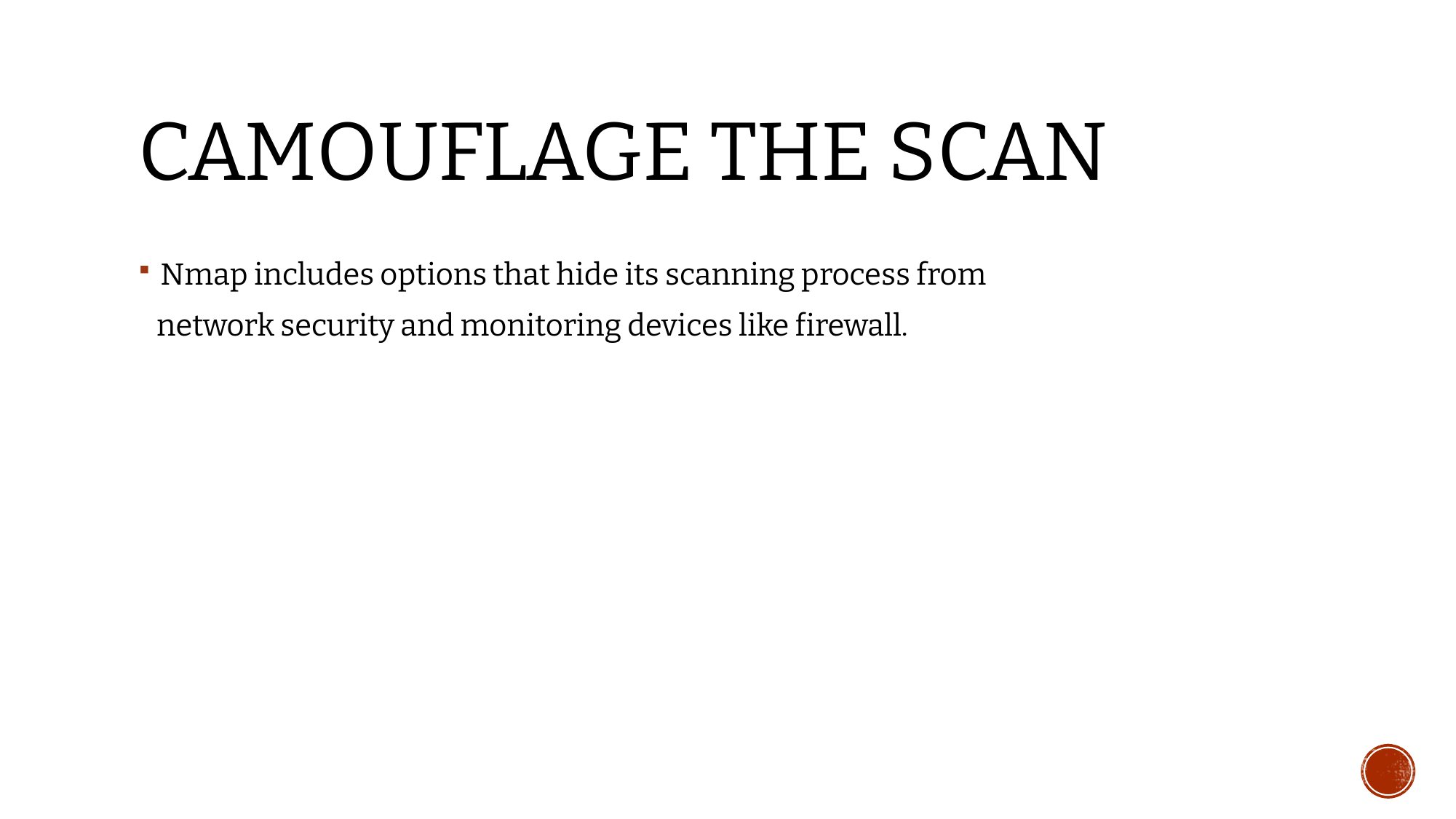

# Camouflage the Scan
Nmap includes options that hide its scanning process from
   network security and monitoring devices like firewall.